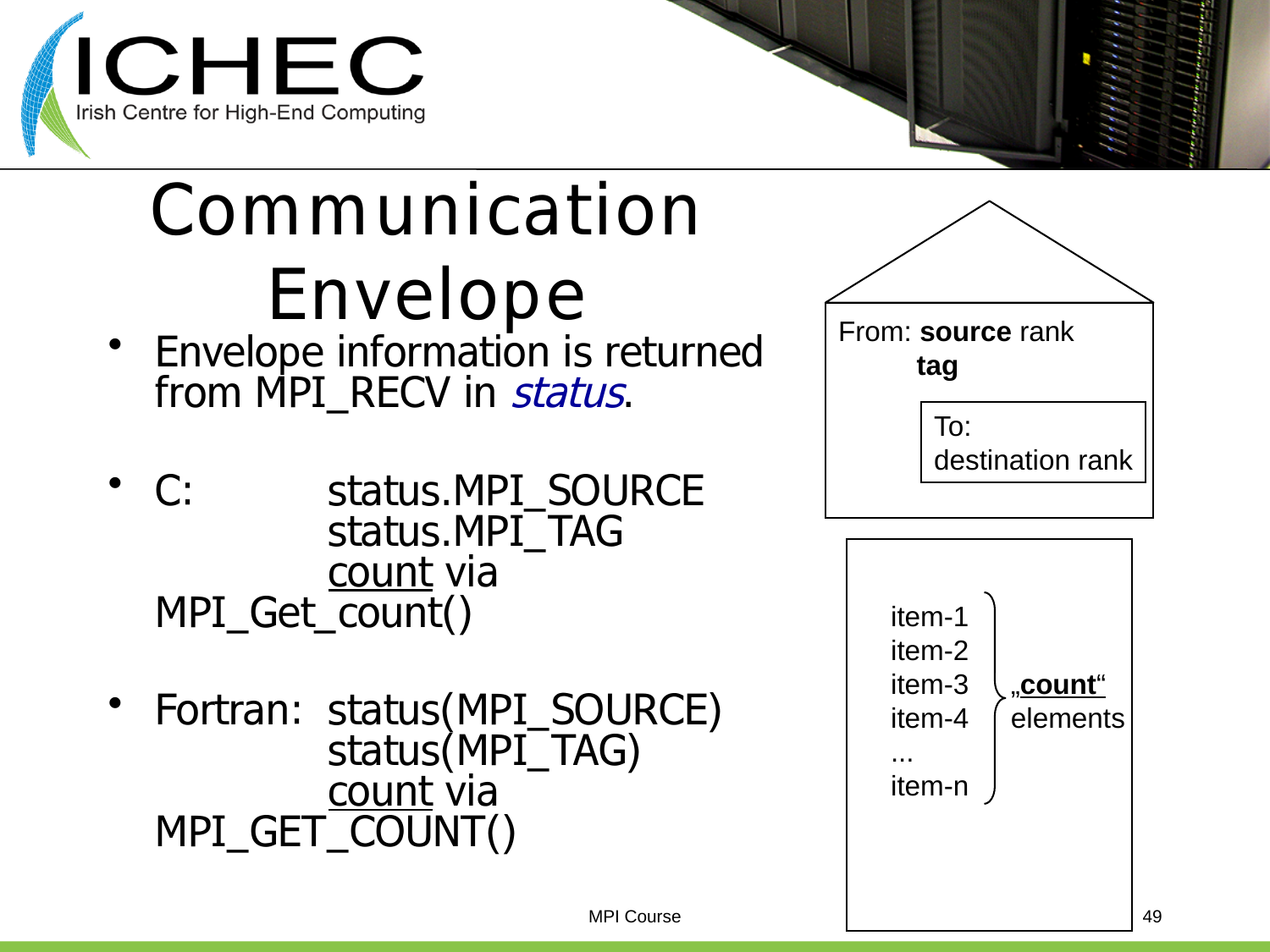

# Communication Envelope

From: source rank
          tag
Envelope information is returned from MPI_RECV in status.

C:	status.MPI_SOURCE
	status.MPI_TAG
	count via MPI_Get_count()

Fortran:	status(MPI_SOURCE)
	status(MPI_TAG)
	count via MPI_GET_COUNT()
To:
destination rank

item-1
item-2
item-3	„count“
item-4	elements
...
item-n

MPI Course
49